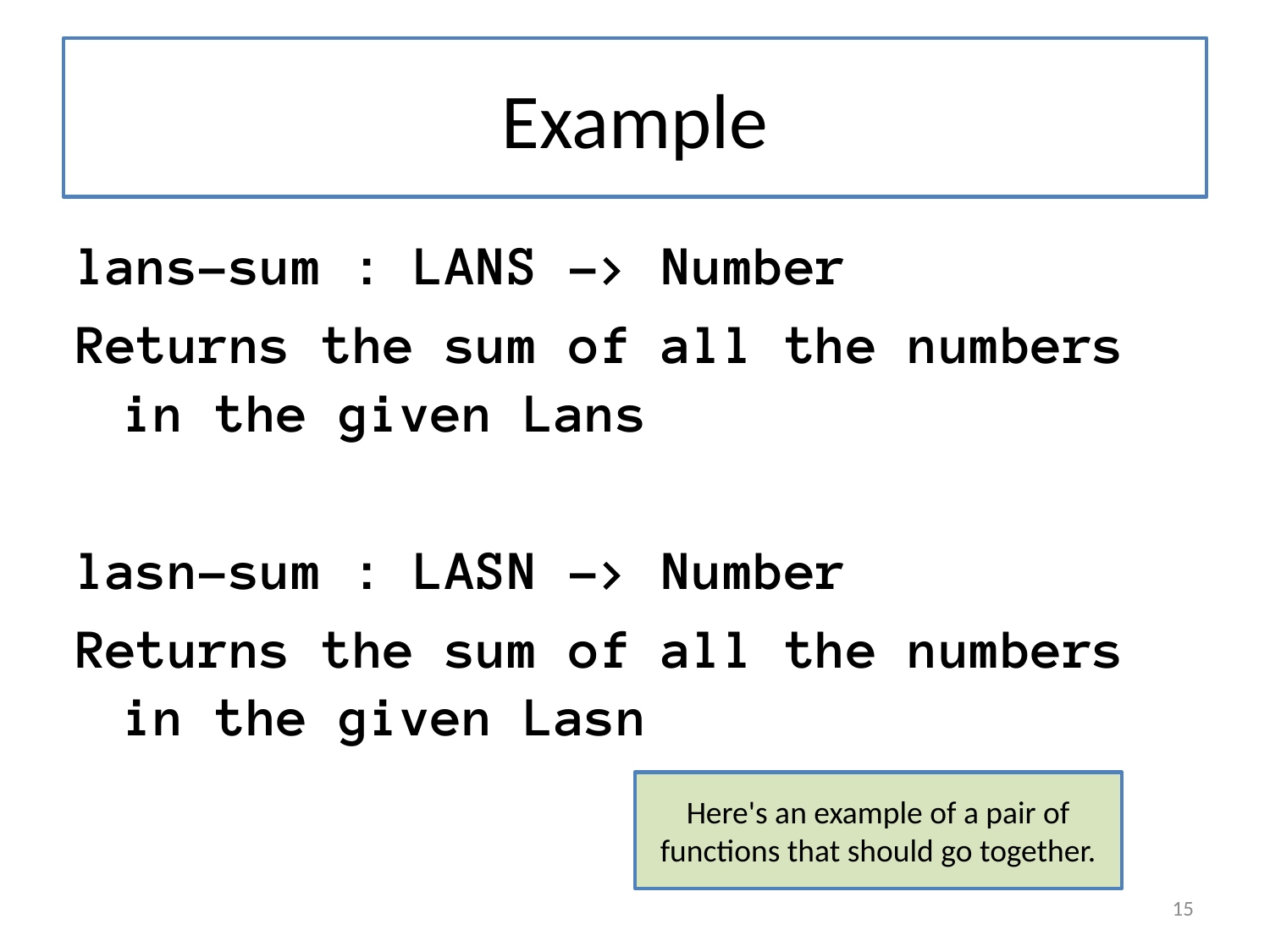

# Example
lans-sum : LANS -> Number
Returns the sum of all the numbers in the given Lans

lasn-sum : LASN -> Number
Returns the sum of all the numbers in the given Lasn
Here's an example of a pair of functions that should go together.
15